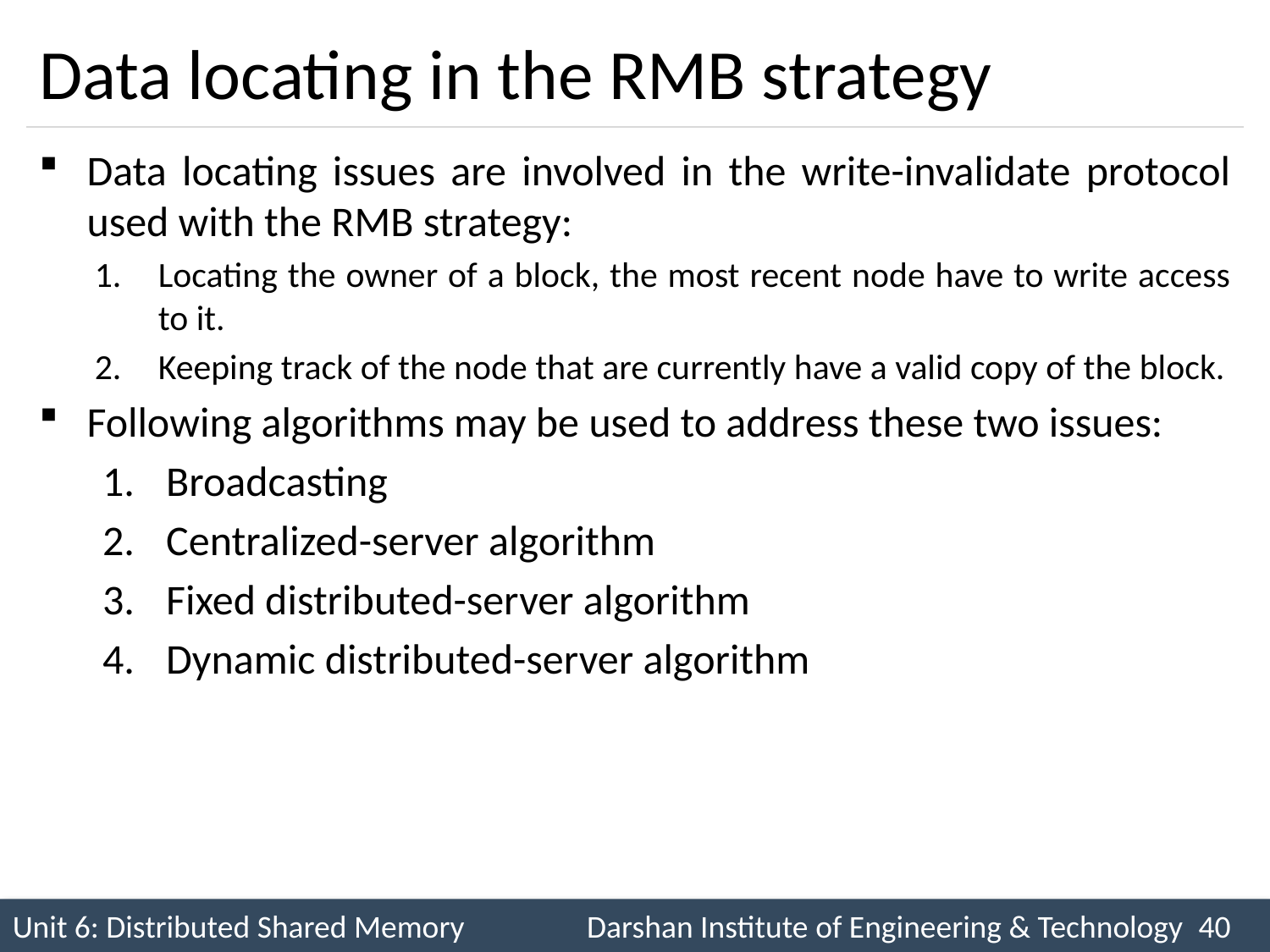

# Data locating in the RMB strategy
Data locating issues are involved in the write-invalidate protocol used with the RMB strategy:
Locating the owner of a block, the most recent node have to write access to it.
Keeping track of the node that are currently have a valid copy of the block.
Following algorithms may be used to address these two issues:
Broadcasting
Centralized-server algorithm
Fixed distributed-server algorithm
Dynamic distributed-server algorithm